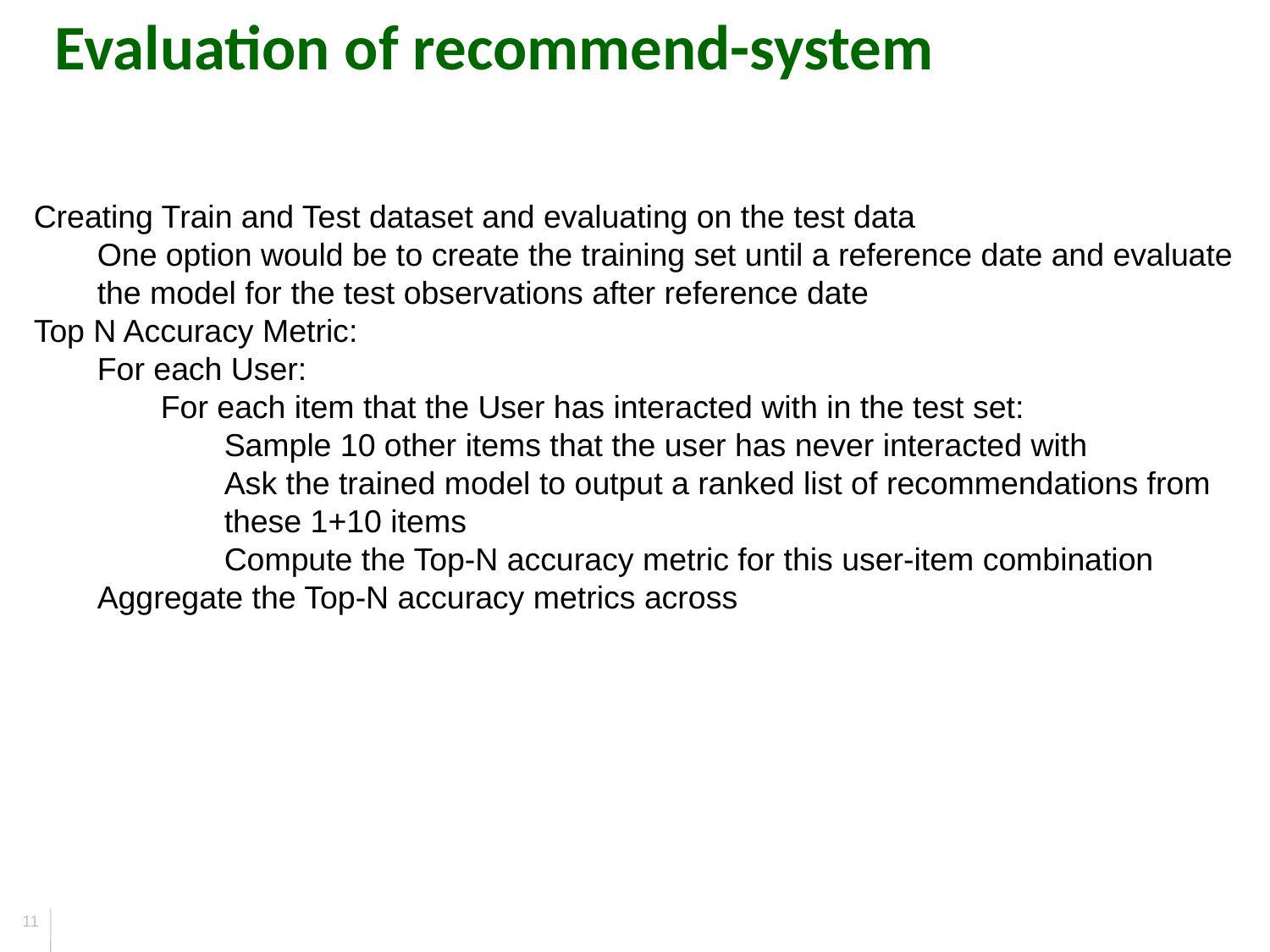

Evaluation of recommend-system
Creating Train and Test dataset and evaluating on the test data
One option would be to create the training set until a reference date and evaluate the model for the test observations after reference date
Top N Accuracy Metric:
For each User:
For each item that the User has interacted with in the test set:
Sample 10 other items that the user has never interacted with
Ask the trained model to output a ranked list of recommendations from these 1+10 items
Compute the Top-N accuracy metric for this user-item combination
Aggregate the Top-N accuracy metrics across